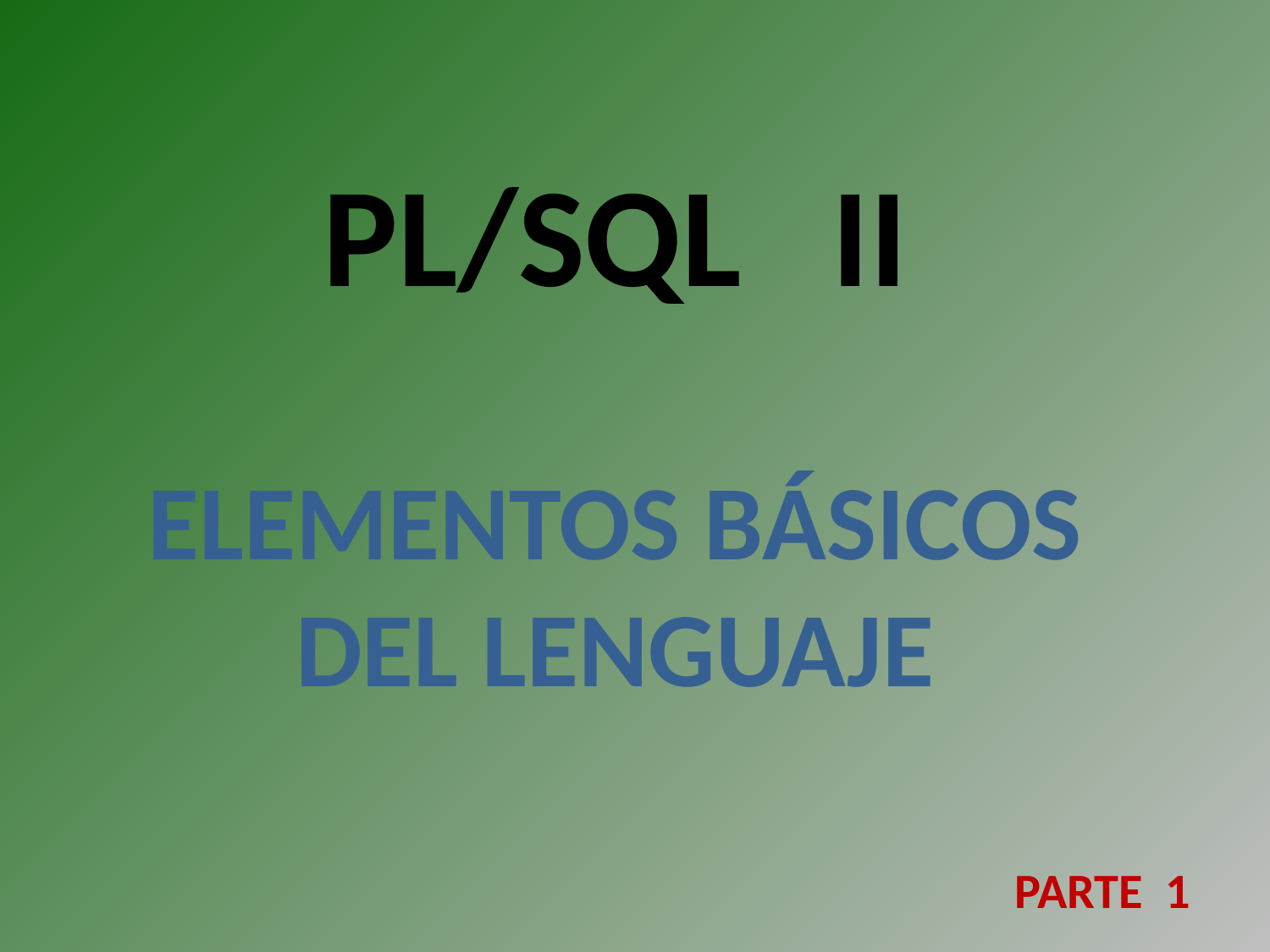

PL/SQL   II

ELEMENTOS BÁSICOS DEL LENGUAJE

PARTE  1